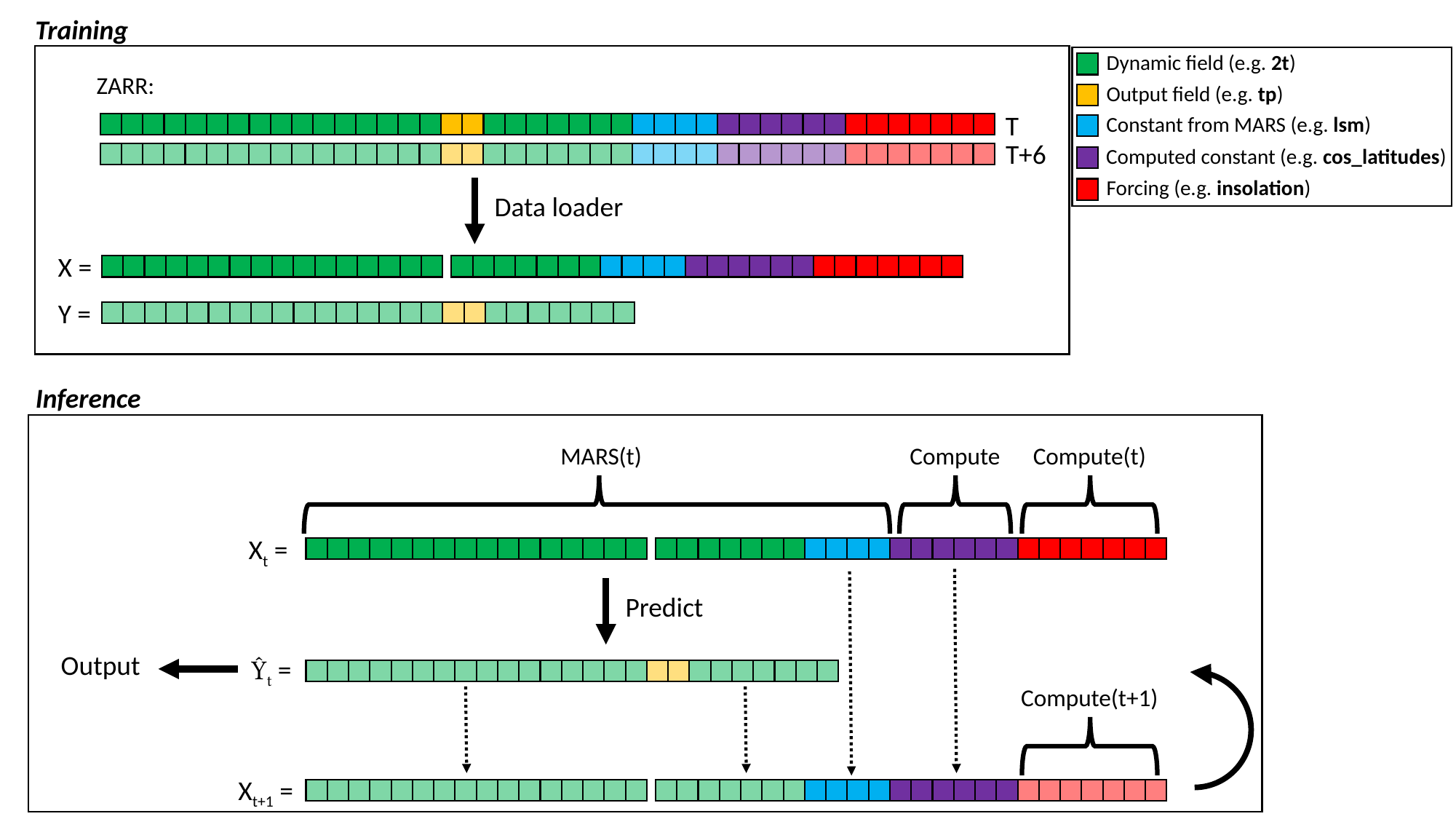

Training

ZARR:
T

T+6

Data loader
X =

Y =

Dynamic field (e.g. 2t)

Output field (e.g. tp)

Constant from MARS (e.g. lsm)

Computed constant (e.g. cos_latitudes)

Forcing (e.g. insolation)

Inference

MARS(t)
Compute
Compute(t)

Xt =

Predict
Output
Ŷt =

Compute(t+1)

Xt+1 =